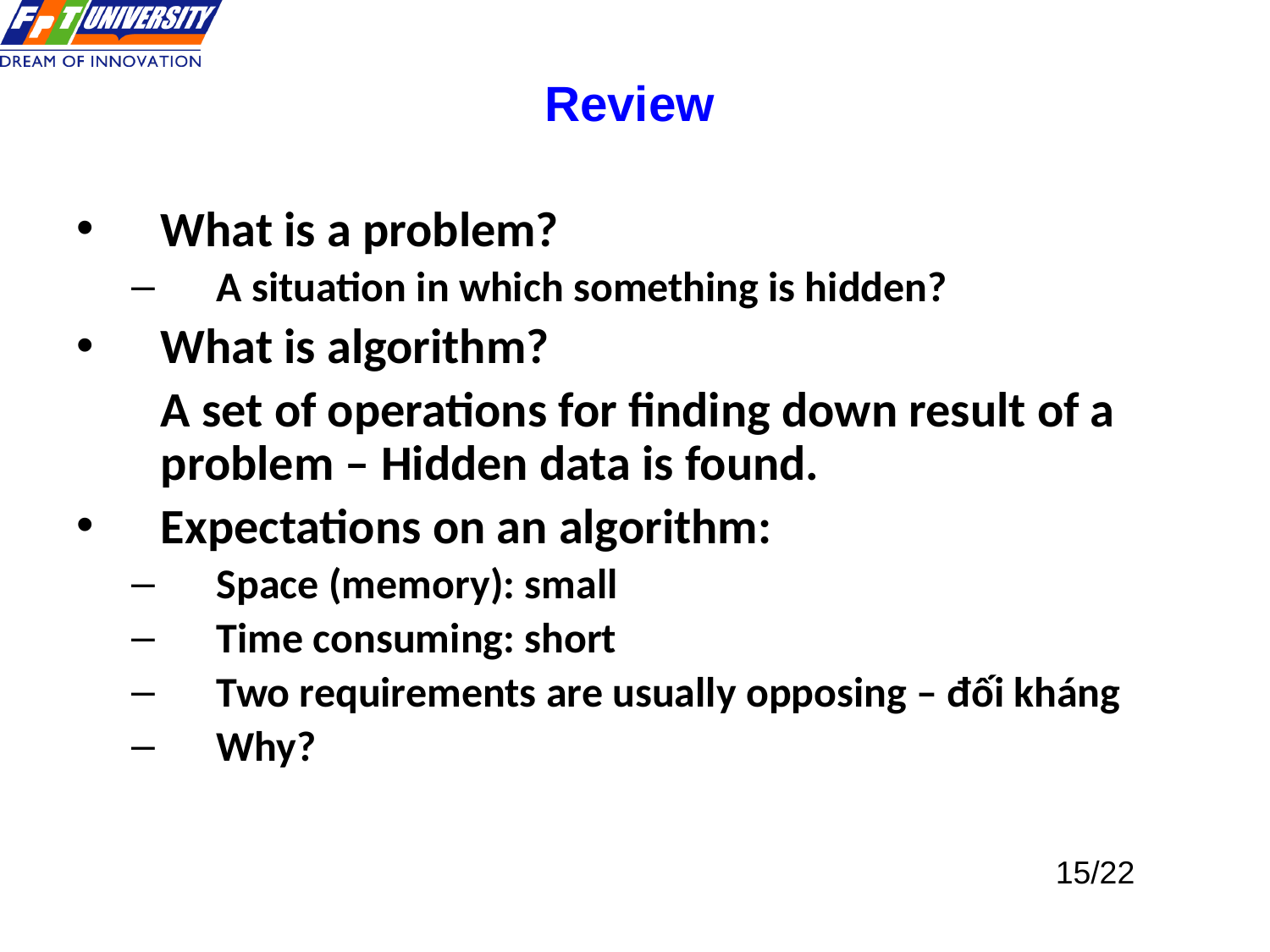

Review
What is a problem?
A situation in which something is hidden?
What is algorithm?
	A set of operations for finding down result of a problem – Hidden data is found.
Expectations on an algorithm:
Space (memory): small
Time consuming: short
Two requirements are usually opposing – đối kháng
Why?